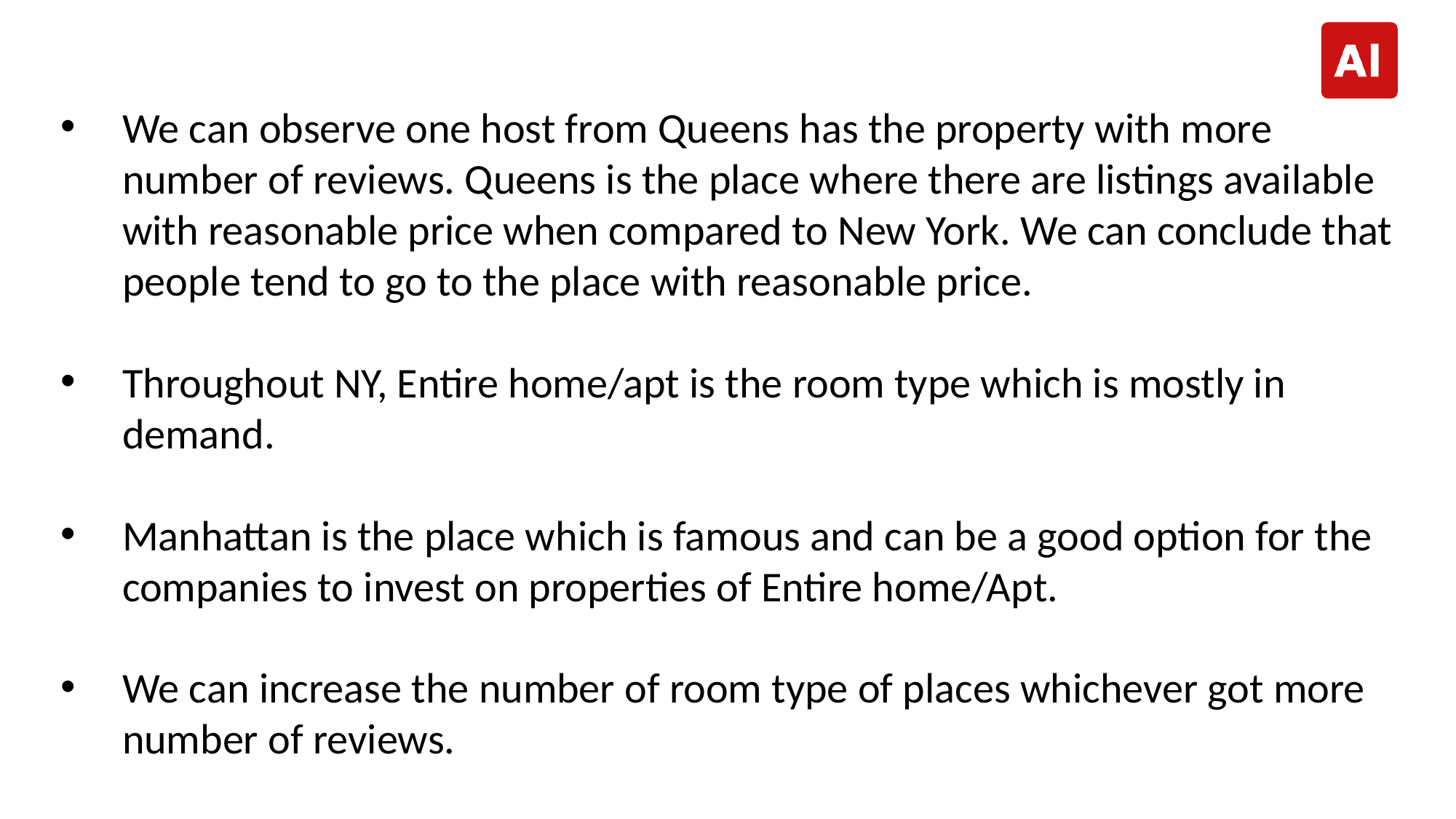

We can observe one host from Queens has the property with more number of reviews. Queens is the place where there are listings available with reasonable price when compared to New York. We can conclude that people tend to go to the place with reasonable price.

Throughout NY, Entire home/apt is the room type which is mostly in demand.

Manhattan is the place which is famous and can be a good option for the companies to invest on properties of Entire home/Apt.

We can increase the number of room type of places whichever got more number of reviews.